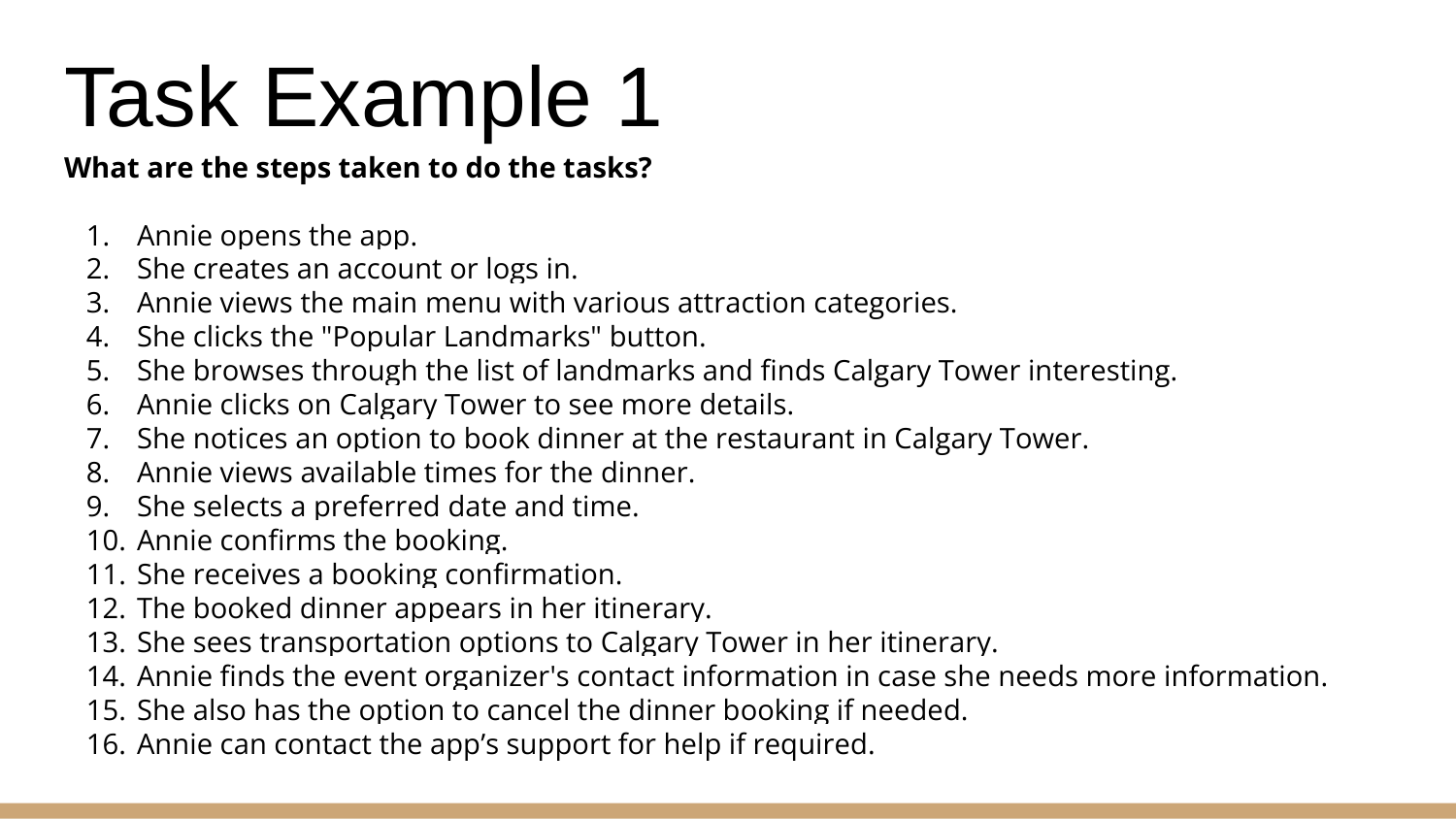

# Task Example 1
What are the steps taken to do the tasks?

Annie opens the app.
She creates an account or logs in.
Annie views the main menu with various attraction categories.
She clicks the "Popular Landmarks" button.
She browses through the list of landmarks and finds Calgary Tower interesting.
Annie clicks on Calgary Tower to see more details.
She notices an option to book dinner at the restaurant in Calgary Tower.
Annie views available times for the dinner.
She selects a preferred date and time.
Annie confirms the booking.
She receives a booking confirmation.
The booked dinner appears in her itinerary.
She sees transportation options to Calgary Tower in her itinerary.
Annie finds the event organizer's contact information in case she needs more information.
She also has the option to cancel the dinner booking if needed.
Annie can contact the app’s support for help if required.